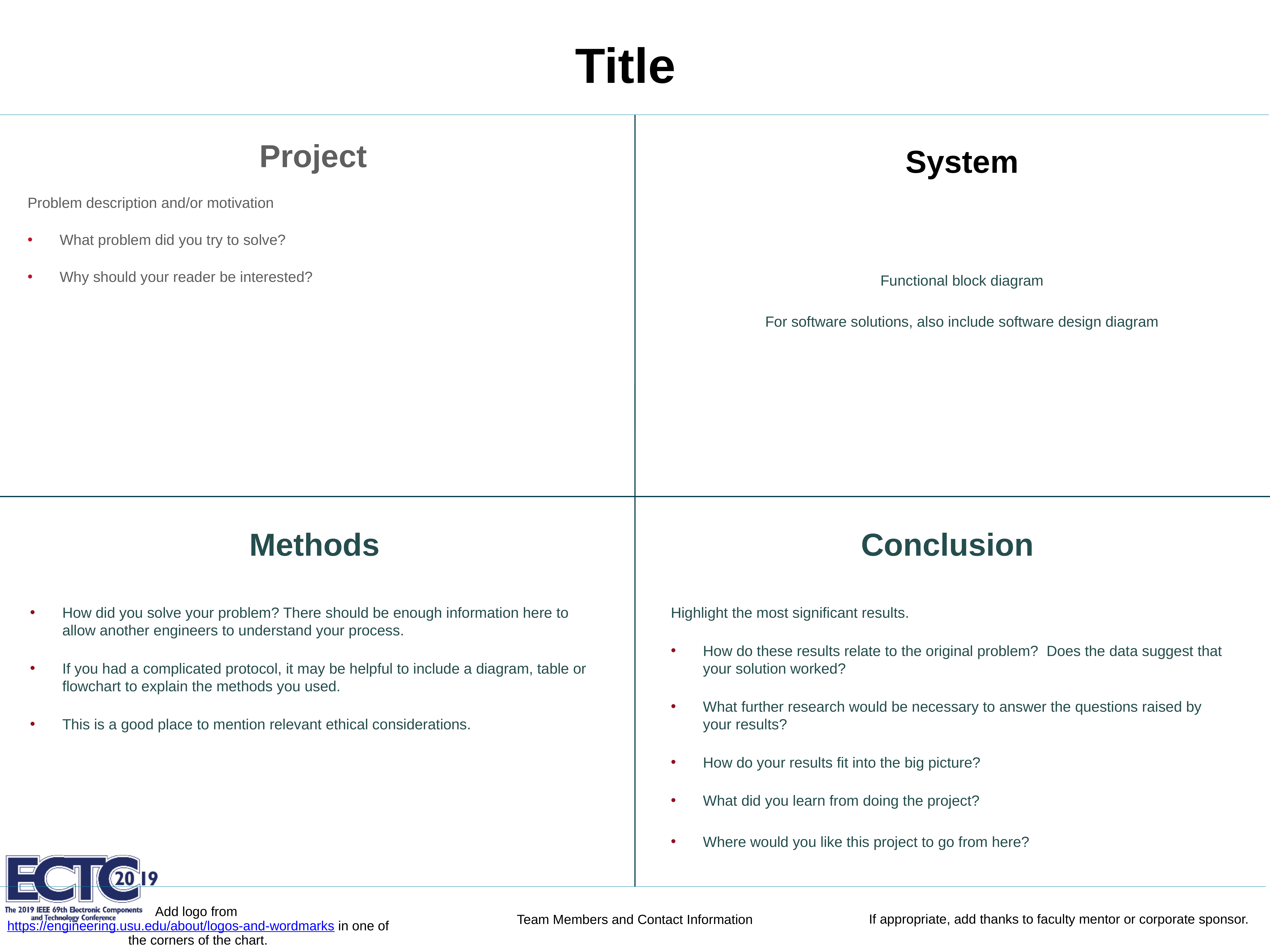

# Title
Project
Problem description and/or motivation
What problem did you try to solve?
Why should your reader be interested?
System

Functional block diagram

For software solutions, also include software design diagram
Methods
How did you solve your problem? There should be enough information here to allow another engineers to understand your process.
If you had a complicated protocol, it may be helpful to include a diagram, table or flowchart to explain the methods you used.
This is a good place to mention relevant ethical considerations.
Conclusion
Highlight the most significant results.
How do these results relate to the original problem?  Does the data suggest that your solution worked?
What further research would be necessary to answer the questions raised by your results?
How do your results fit into the big picture?
What did you learn from doing the project?

Where would you like this project to go from here?
Add logo from https://engineering.usu.edu/about/logos-and-wordmarks in one of the corners of the chart.
If appropriate, add thanks to faculty mentor or corporate sponsor.
Team Members and Contact Information